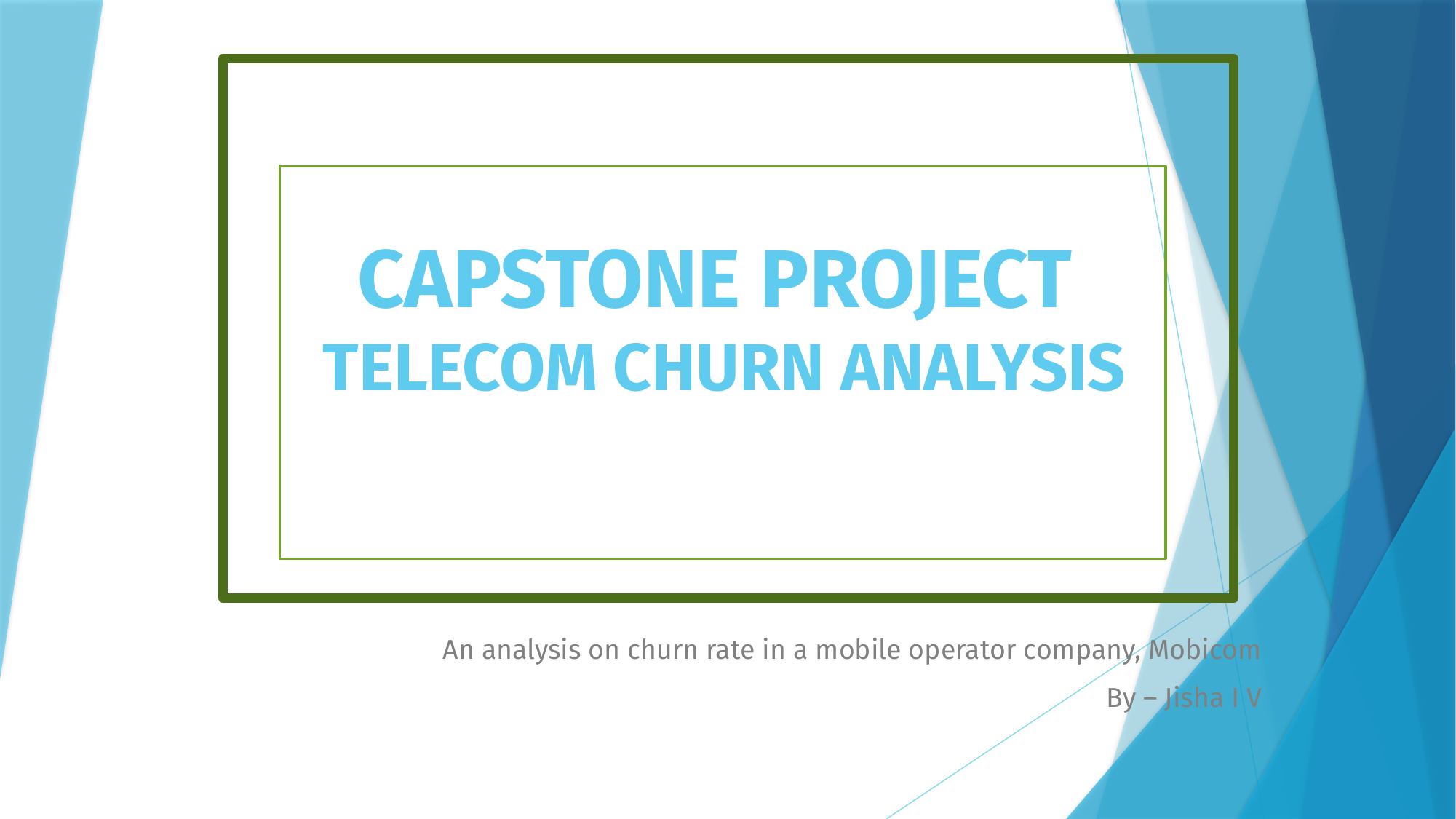

# CAPSTONE PROJECT TELECOM CHURN ANALYSIS
An analysis on churn rate in a mobile operator company, Mobicom
By – Jisha I V